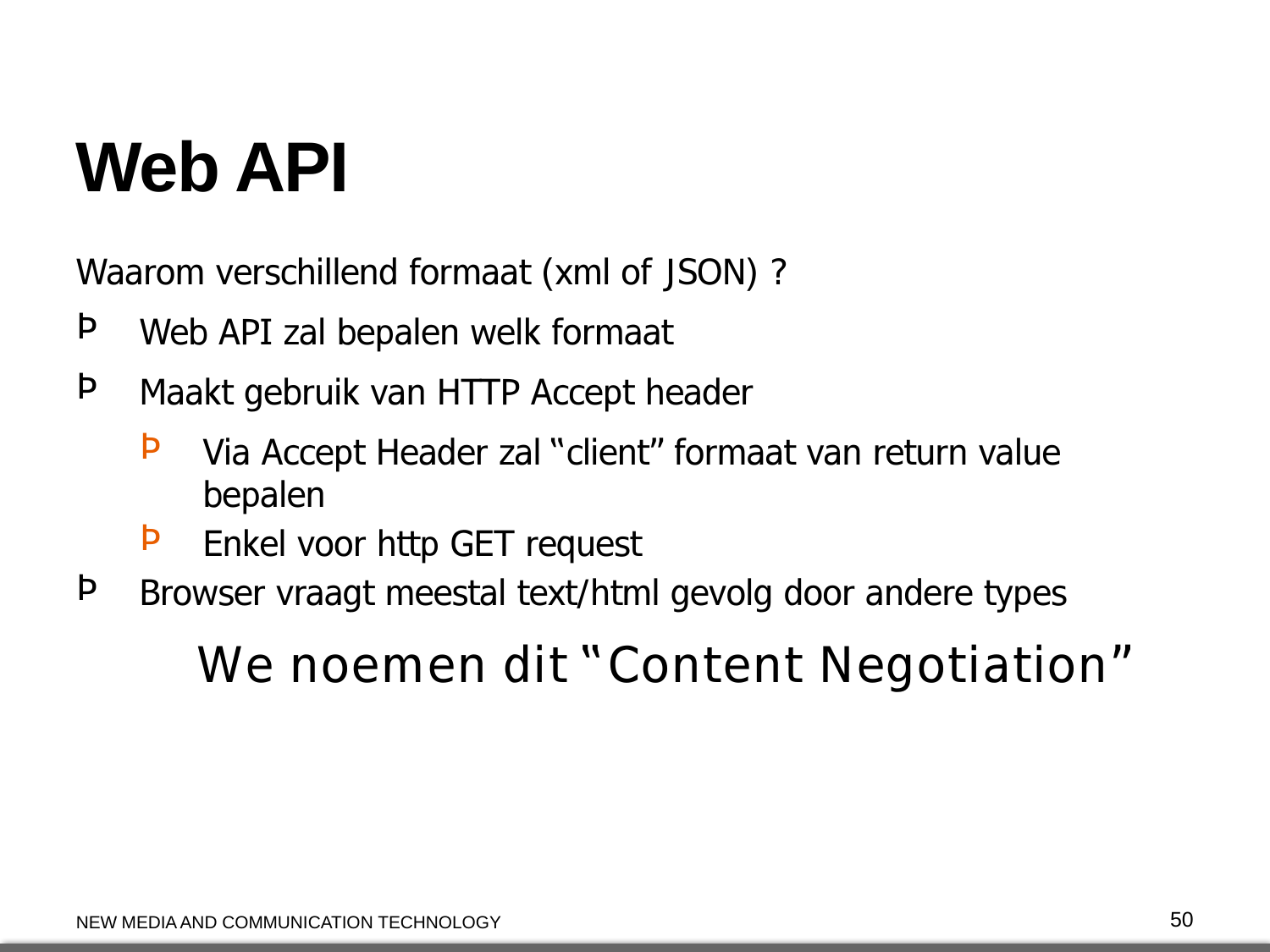

# Web API
Waarom verschillend formaat (xml of JSON) ?
Web API zal bepalen welk formaat
Maakt gebruik van HTTP Accept header
Via Accept Header zal “client” formaat van return value bepalen
Enkel voor http GET request
Browser vraagt meestal text/html gevolg door andere types
We noemen dit “Content Negotiation”
50